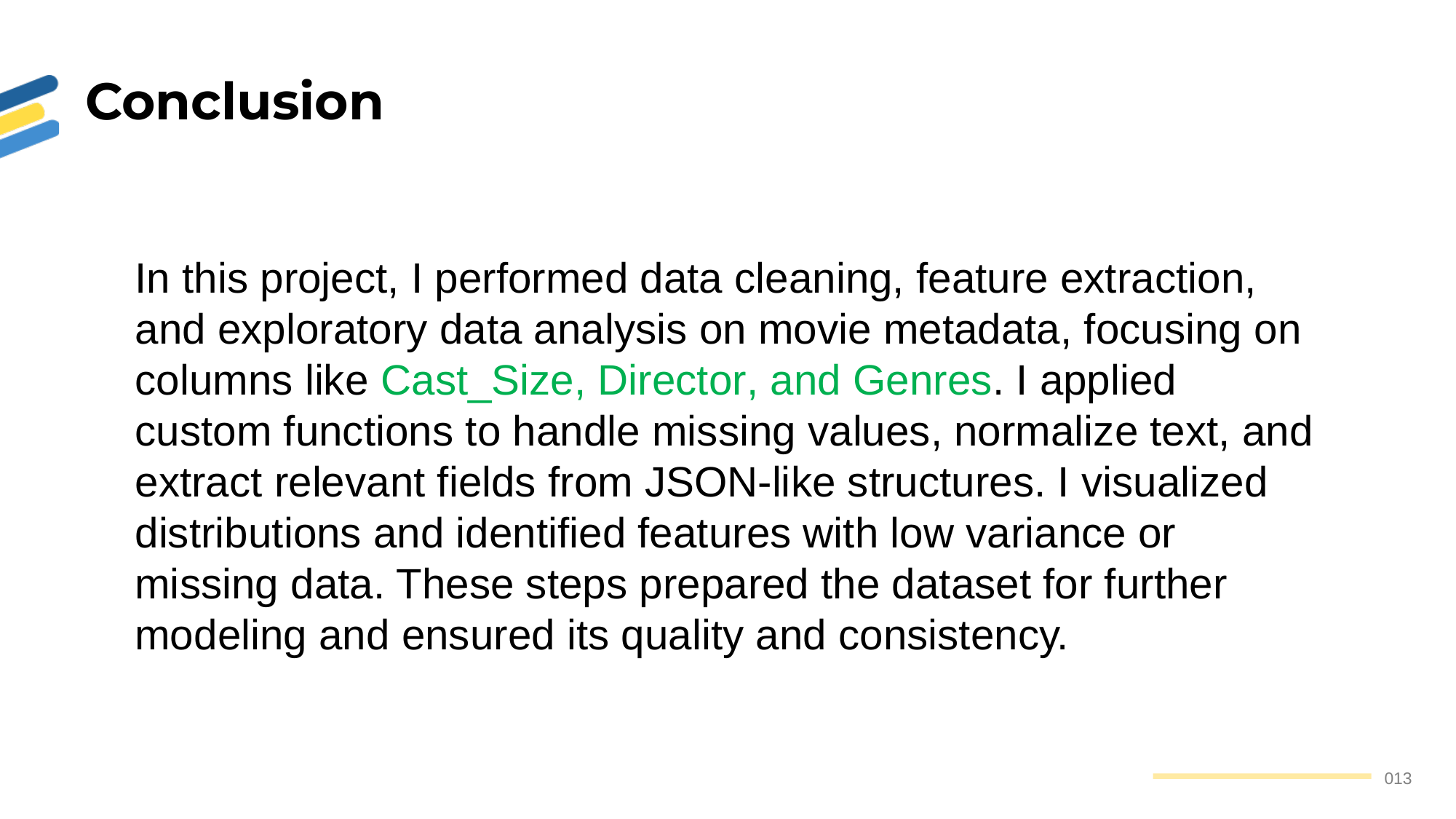

# Conclusion

In this project, I performed data cleaning, feature extraction, and exploratory data analysis on movie metadata, focusing on columns like Cast_Size, Director, and Genres. I applied custom functions to handle missing values, normalize text, and extract relevant fields from JSON-like structures. I visualized distributions and identified features with low variance or missing data. These steps prepared the dataset for further modeling and ensured its quality and consistency.